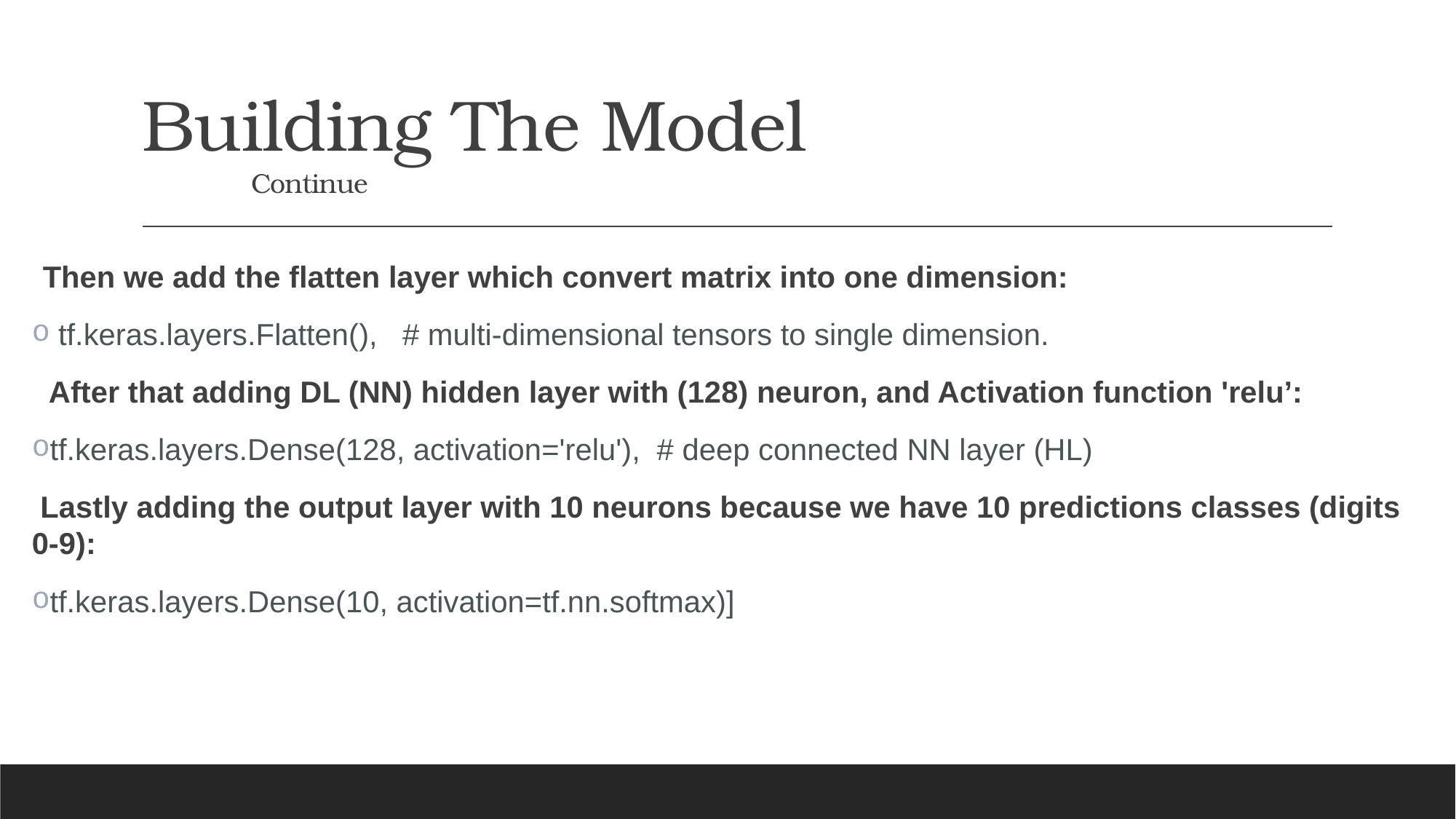

# Building The Model Continue
Then we add the flatten layer which convert matrix into one dimension:
 tf.keras.layers.Flatten(),   # multi-dimensional tensors to single dimension.
  After that adding DL (NN) hidden layer with (128) neuron, and Activation function 'relu’:
tf.keras.layers.Dense(128, activation='relu'),  # deep connected NN layer (HL)
 Lastly adding the output layer with 10 neurons because we have 10 predictions classes (digits 0-9):
tf.keras.layers.Dense(10, activation=tf.nn.softmax)]